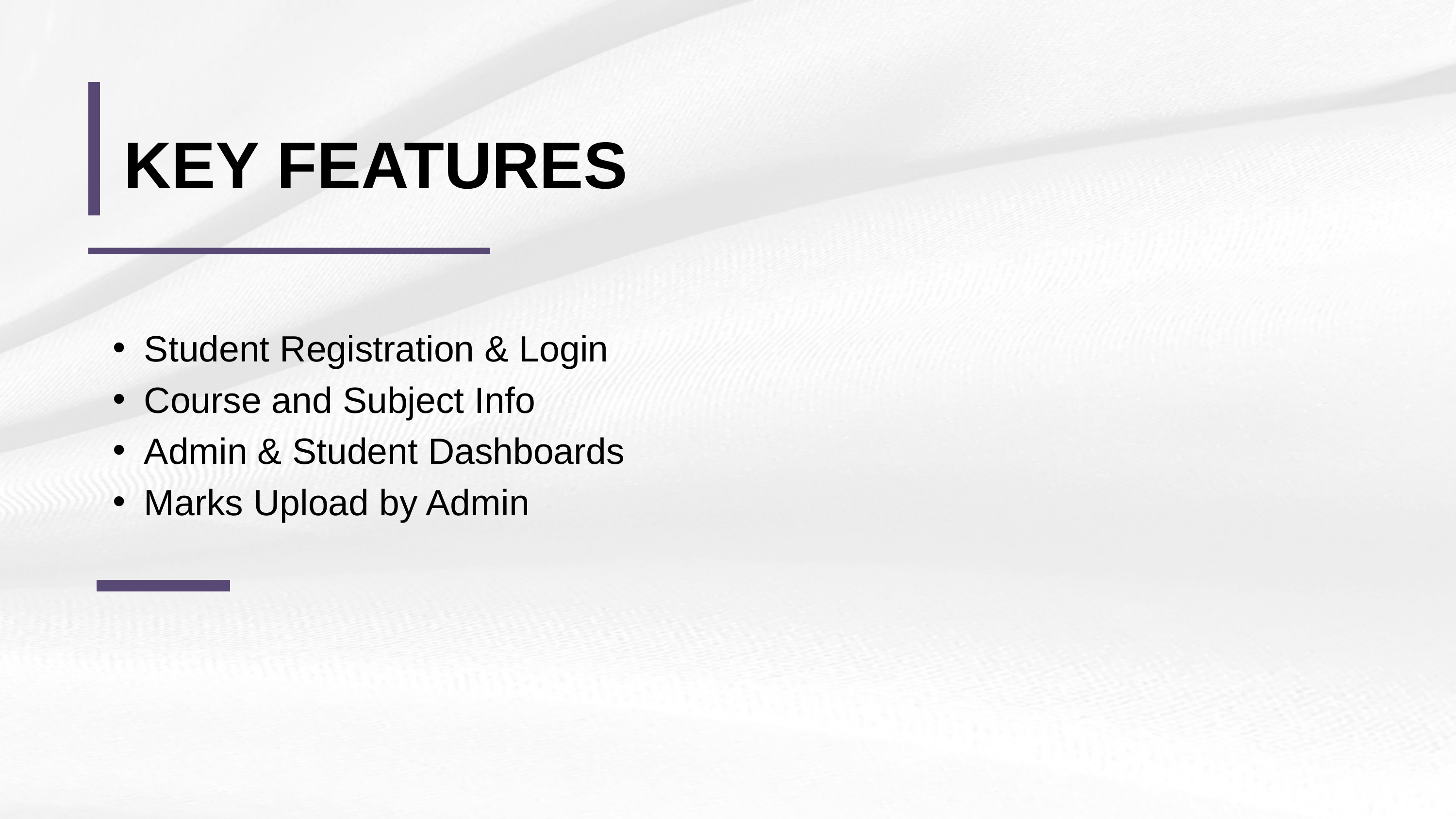

KEY FEATURES

Student Registration & Login
Course and Subject Info
Admin & Student Dashboards
Marks Upload by Admin